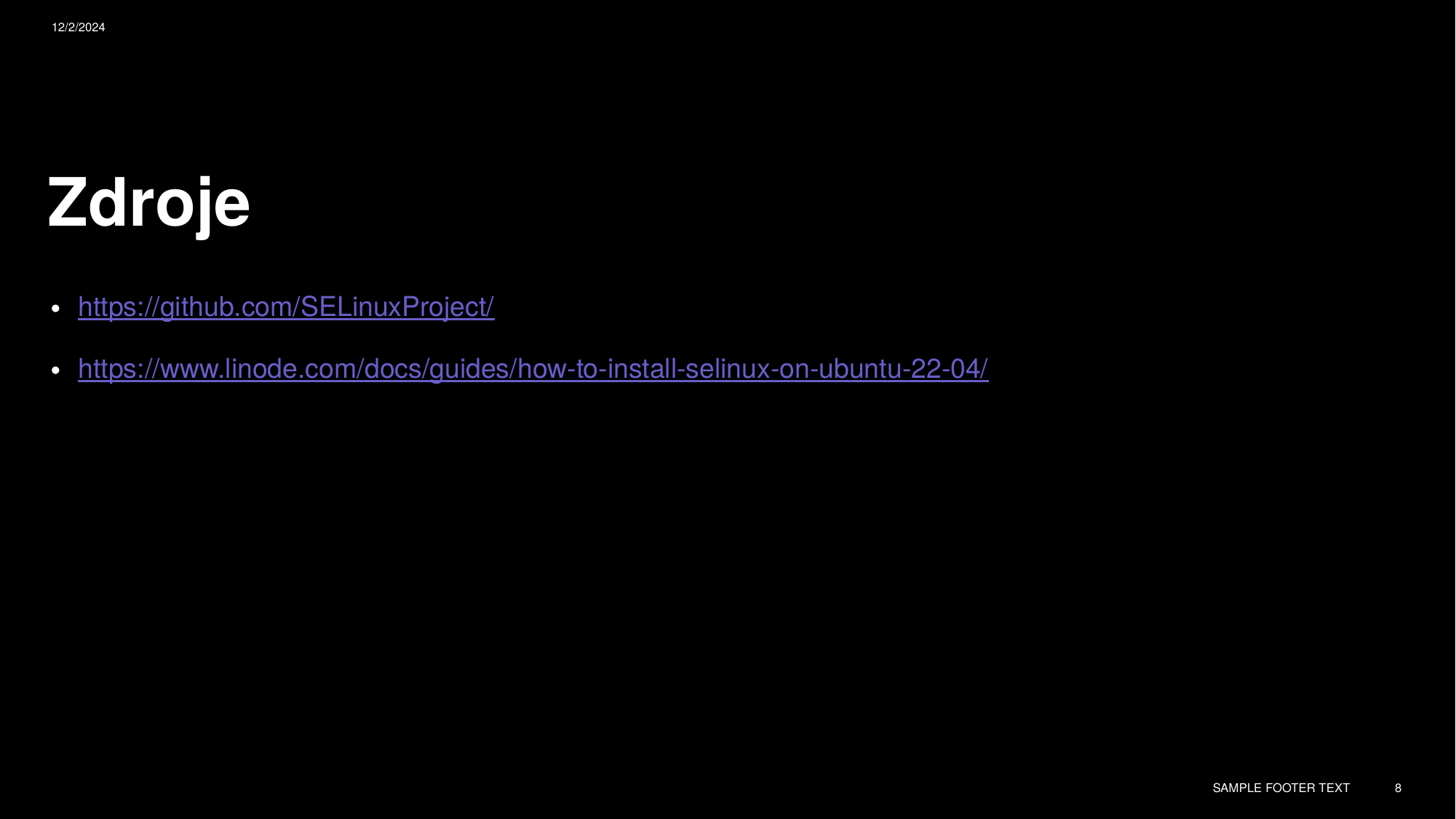

12/2/2024
# Zdroje
https://github.com/SELinuxProject/
https://www.linode.com/docs/guides/how-to-install-selinux-on-ubuntu-22-04/
Sample Footer Text
8